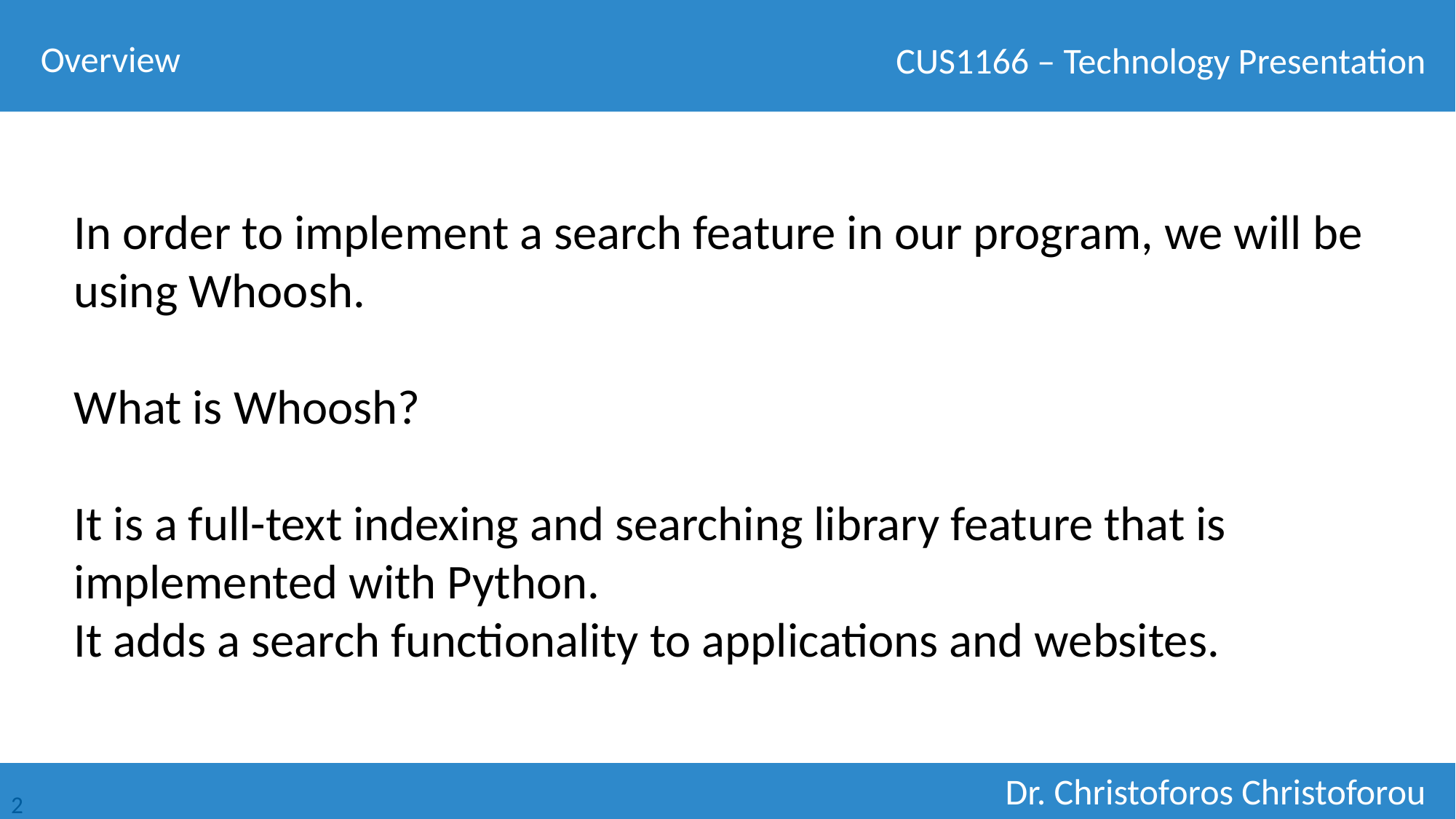

Overview
In order to implement a search feature in our program, we will be using Whoosh.

What is Whoosh?

It is a full-text indexing and searching library feature that is implemented with Python.
It adds a search functionality to applications and websites.